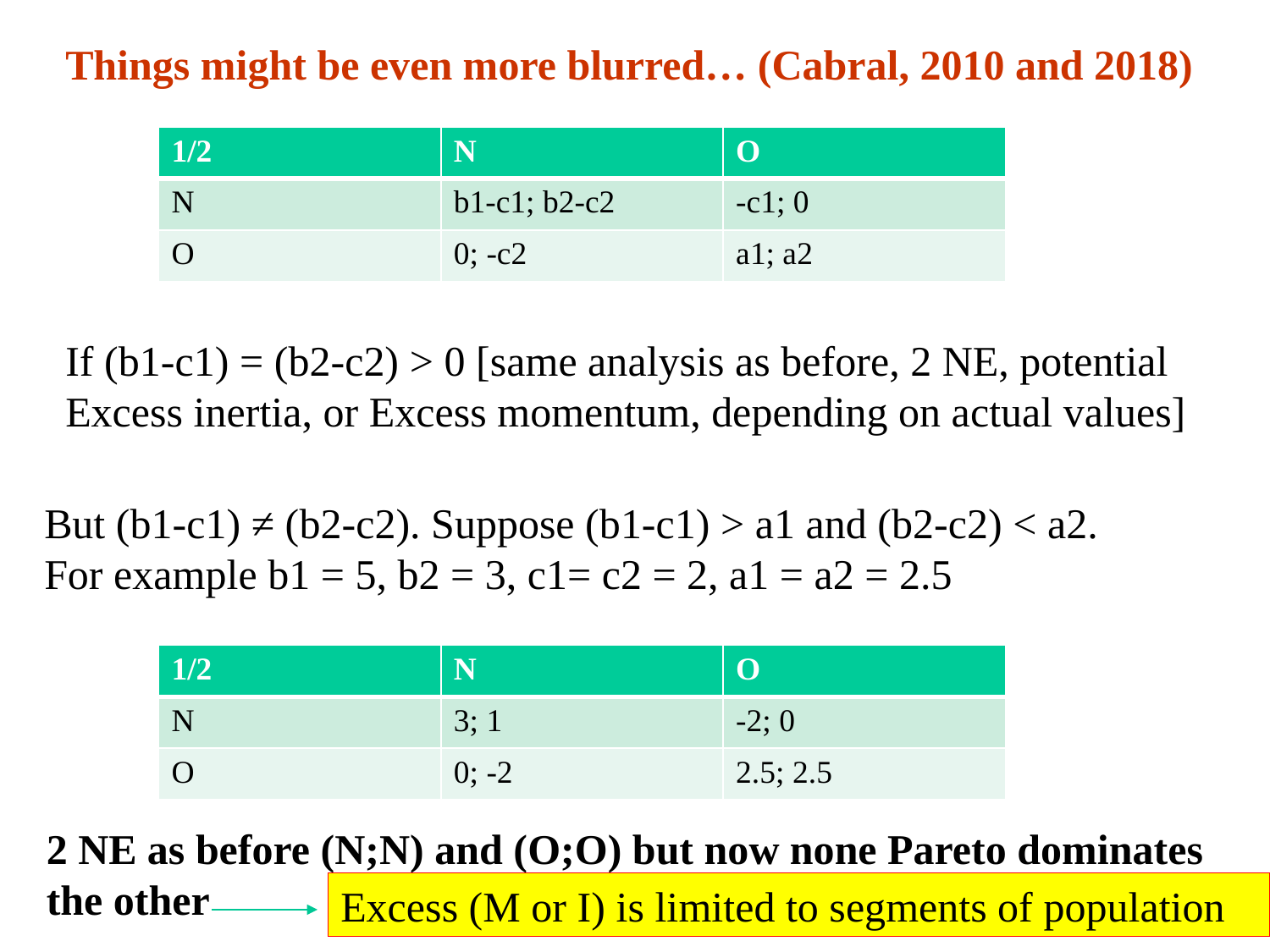

Things might be even more blurred… (Cabral, 2010 and 2018)
| 1/2 | N | O |
| --- | --- | --- |
| N | b1-c1; b2-c2 | -c1; 0 |
| O | 0; -c2 | a1; a2 |
If (b1-c1) = (b2-c2) > 0 [same analysis as before, 2 NE, potential Excess inertia, or Excess momentum, depending on actual values]
But (b1-c1) ≠ (b2-c2). Suppose (b1-c1) > a1 and (b2-c2) < a2. For example b1 = 5, b2 = 3, c1= c2 = 2, a1 = a2 = 2.5
| 1/2 | N | O |
| --- | --- | --- |
| N | 3; 1 | -2; 0 |
| O | 0; -2 | 2.5; 2.5 |
2 NE as before (N;N) and (O;O) but now none Pareto dominates the other
22
Excess (M or I) is limited to segments of population